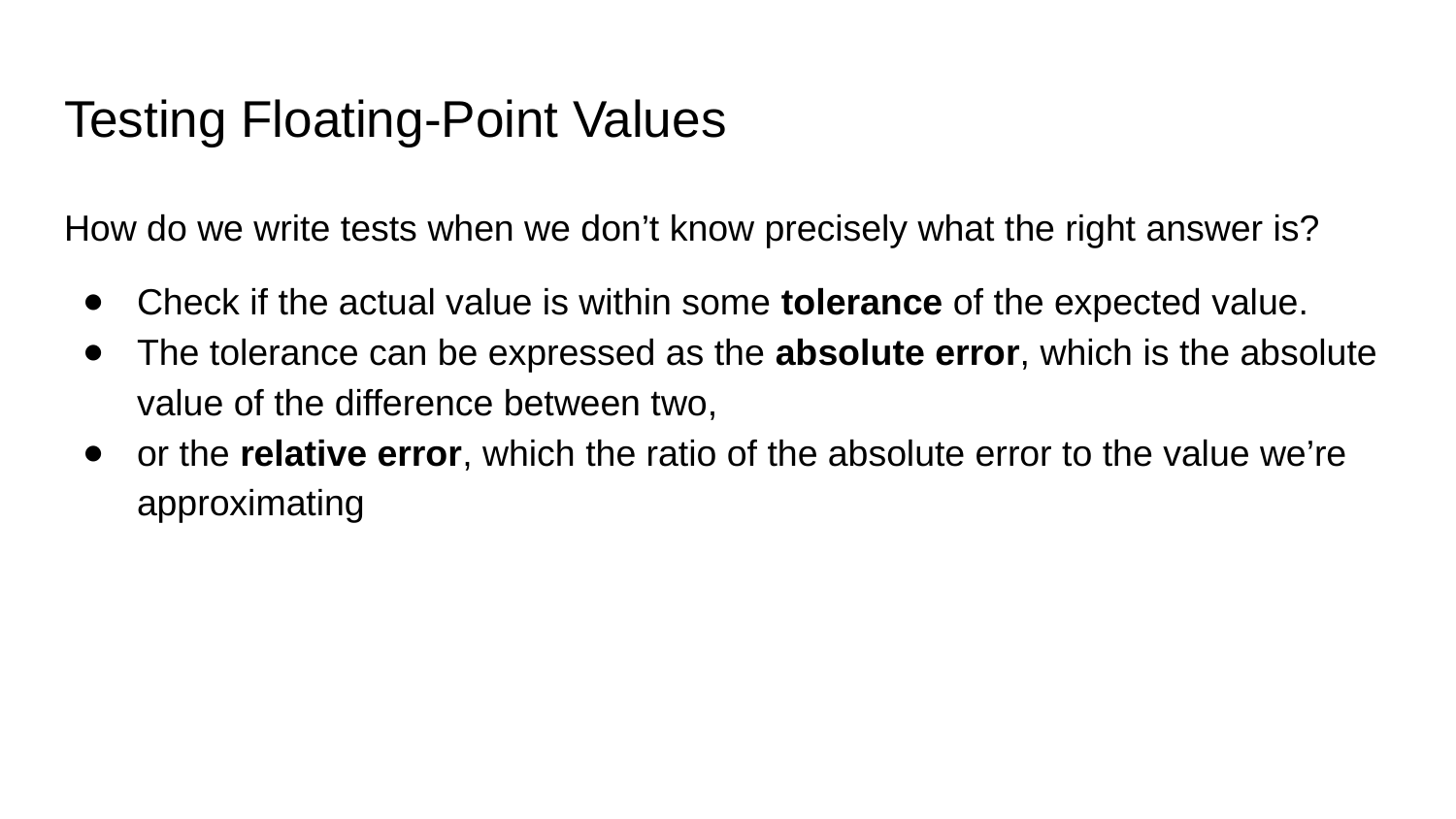

# Testing Floating-Point Values
How do we write tests when we don’t know precisely what the right answer is?
Check if the actual value is within some tolerance of the expected value.
The tolerance can be expressed as the absolute error, which is the absolute value of the difference between two,
or the relative error, which the ratio of the absolute error to the value we’re approximating